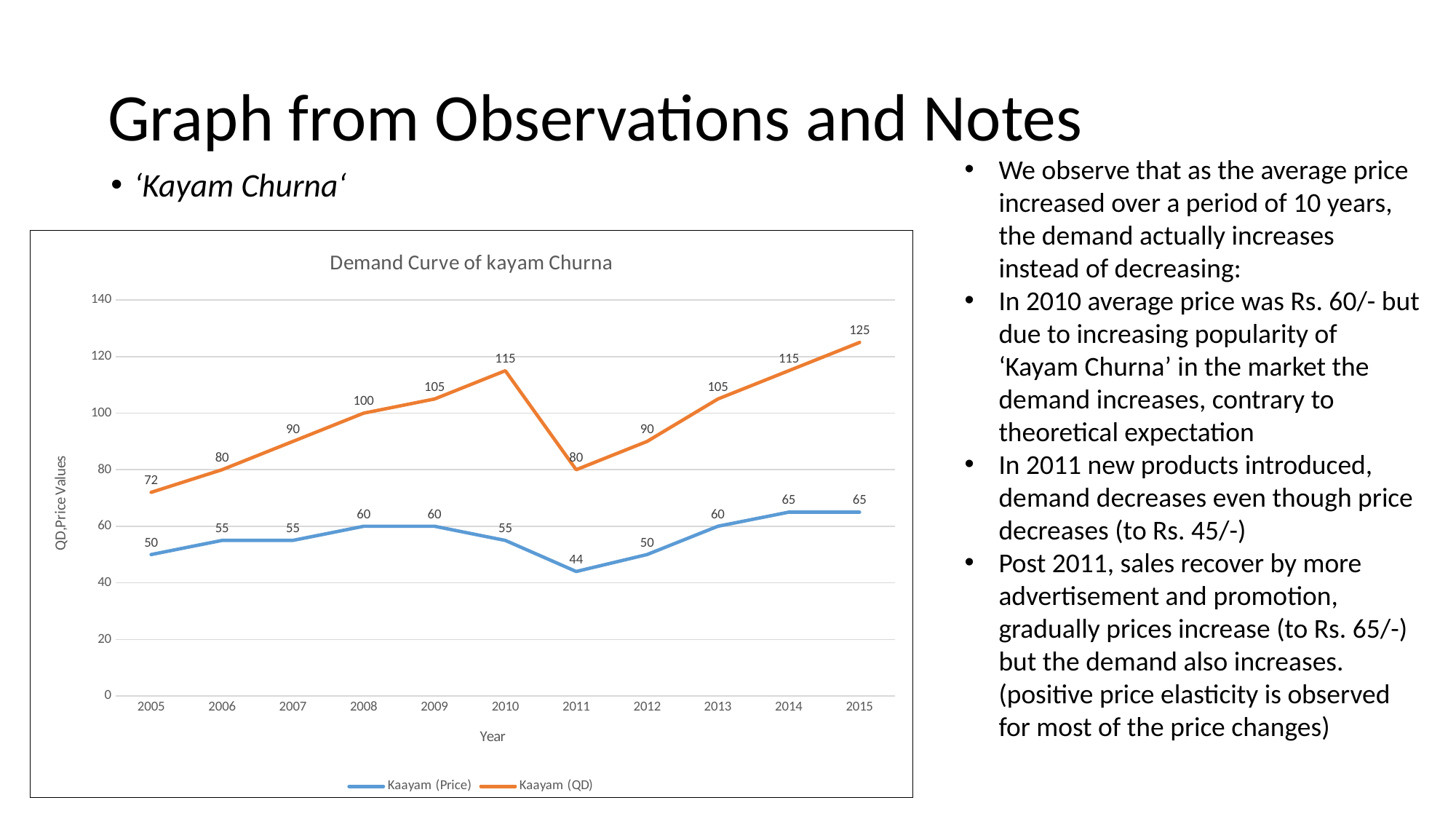

# Graph from Observations and Notes
We observe that as the average price increased over a period of 10 years, the demand actually increases instead of decreasing:
In 2010 average price was Rs. 60/- but due to increasing popularity of ‘Kayam Churna’ in the market the demand increases, contrary to theoretical expectation
In 2011 new products introduced, demand decreases even though price decreases (to Rs. 45/-)
Post 2011, sales recover by more advertisement and promotion, gradually prices increase (to Rs. 65/-) but the demand also increases. (positive price elasticity is observed for most of the price changes)
‘Kayam Churna‘

### Chart: Demand Curve of kayam Churna

| Category | Kaayam (Price) | Kaayam (QD) |
|---|---|---|
| 2005 | 50.0 | 72.0 |
| 2006 | 55.0 | 80.0 |
| 2007 | 55.0 | 90.0 |
| 2008 | 60.0 | 100.0 |
| 2009 | 60.0 | 105.0 |
| 2010 | 55.0 | 115.0 |
| 2011 | 44.0 | 80.0 |
| 2012 | 50.0 | 90.0 |
| 2013 | 60.0 | 105.0 |
| 2014 | 65.0 | 115.0 |
| 2015 | 65.0 | 125.0 |